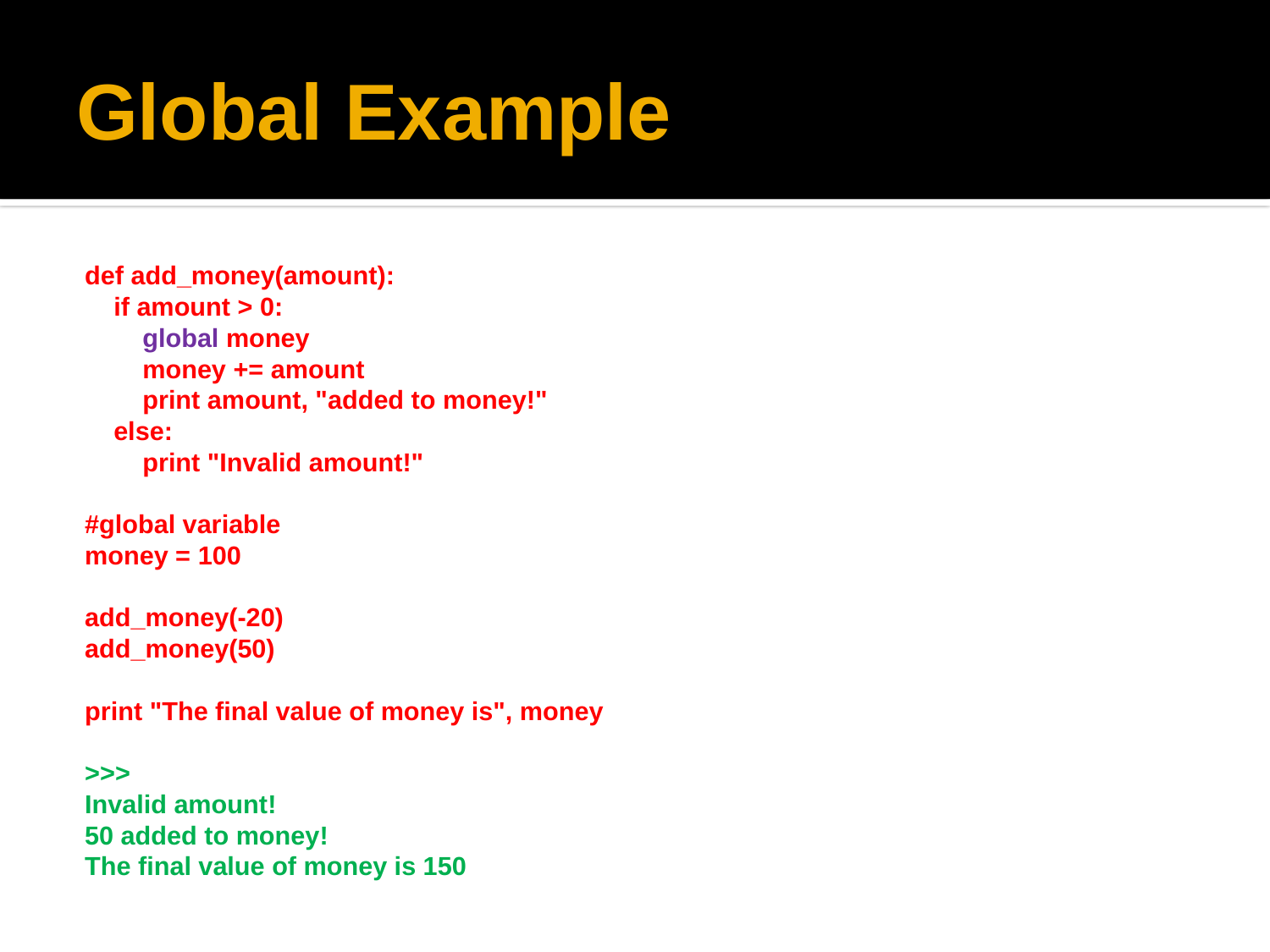

# Global Example
def add_money(amount):
    if amount > 0:
        global money
        money += amount
        print amount, "added to money!"
    else:
        print "Invalid amount!"

#global variable
money = 100

add_money(-20)
add_money(50)

print "The final value of money is", money

>>>
Invalid amount!
50 added to money!
The final value of money is 150